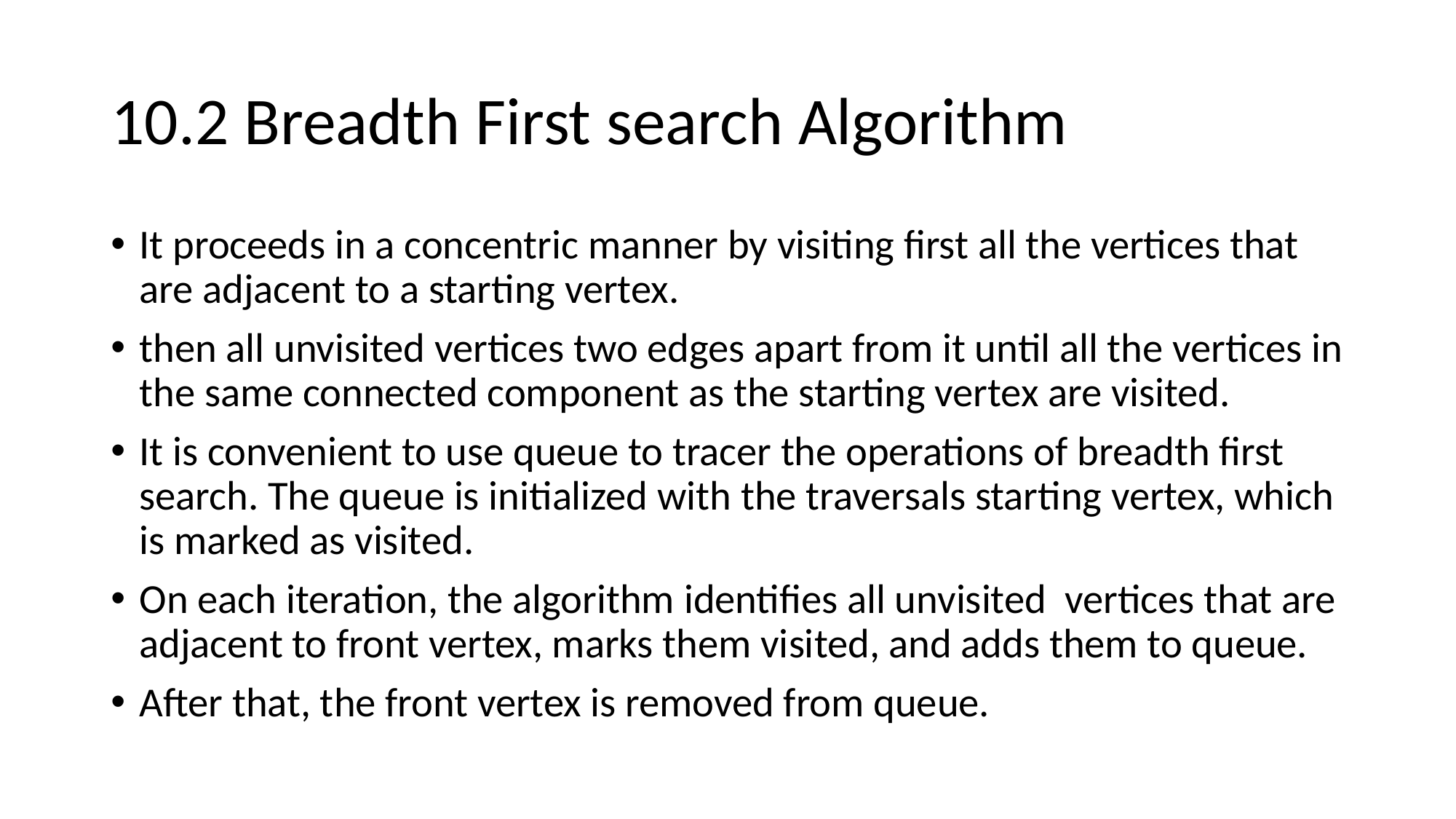

# 10.2 Breadth First search Algorithm
It proceeds in a concentric manner by visiting first all the vertices that are adjacent to a starting vertex.
then all unvisited vertices two edges apart from it until all the vertices in the same connected component as the starting vertex are visited.
It is convenient to use queue to tracer the operations of breadth first search. The queue is initialized with the traversals starting vertex, which is marked as visited.
On each iteration, the algorithm identifies all unvisited  vertices that are adjacent to front vertex, marks them visited, and adds them to queue.
After that, the front vertex is removed from queue.